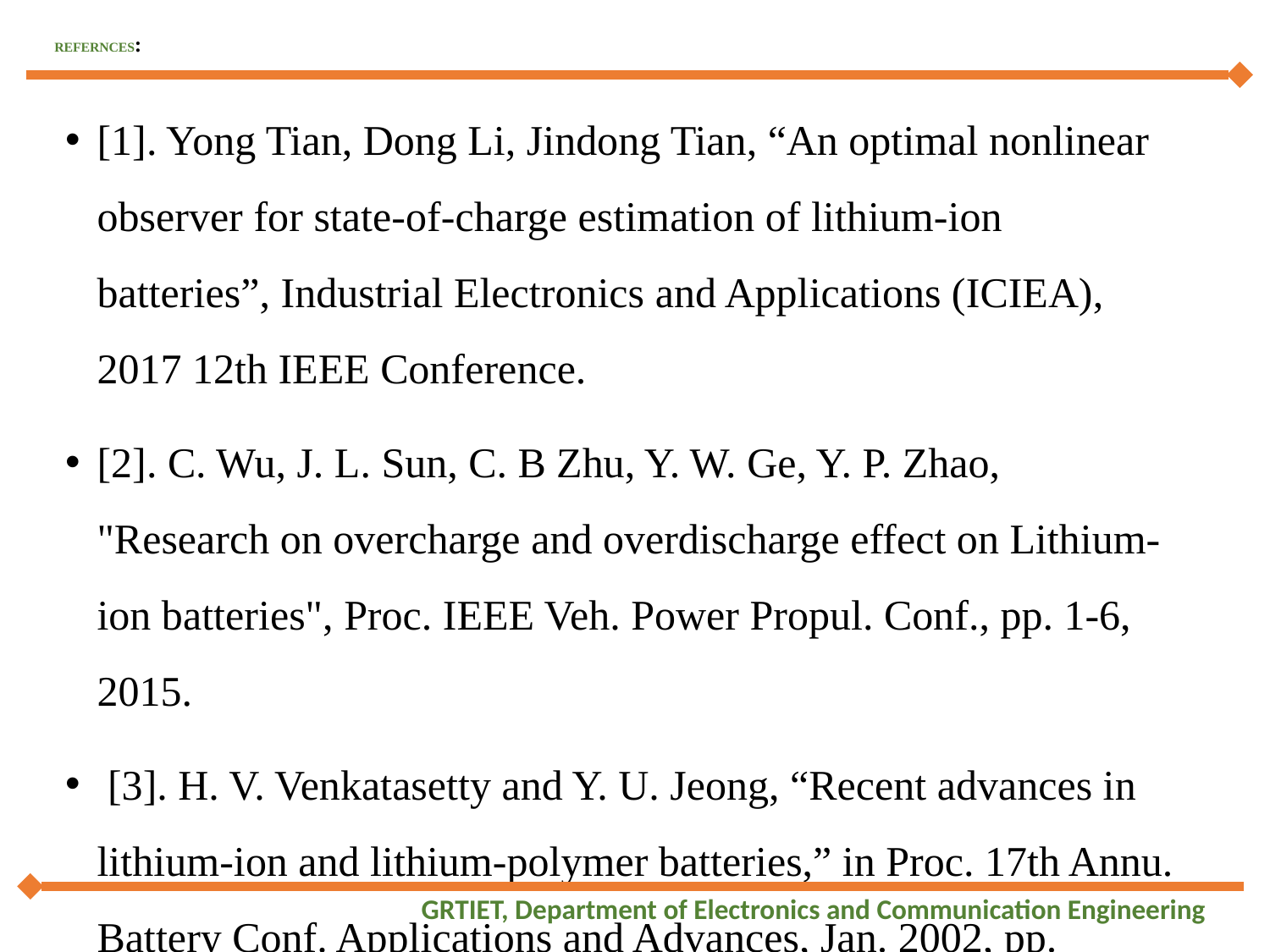

# REFERNCES:
[1]. Yong Tian, Dong Li, Jindong Tian, “An optimal nonlinear observer for state-of-charge estimation of lithium-ion batteries”, Industrial Electronics and Applications (ICIEA), 2017 12th IEEE Conference.
[2]. C. Wu, J. L. Sun, C. B Zhu, Y. W. Ge, Y. P. Zhao, "Research on overcharge and overdischarge effect on Lithium-ion batteries", Proc. IEEE Veh. Power Propul. Conf., pp. 1-6, 2015.
 [3]. H. V. Venkatasetty and Y. U. Jeong, “Recent advances in lithium-ion and lithium-polymer batteries,” in Proc. 17th Annu. Battery Conf. Applications and Advances, Jan. 2002, pp.

GRTIET, Department of Electronics and Communication Engineering